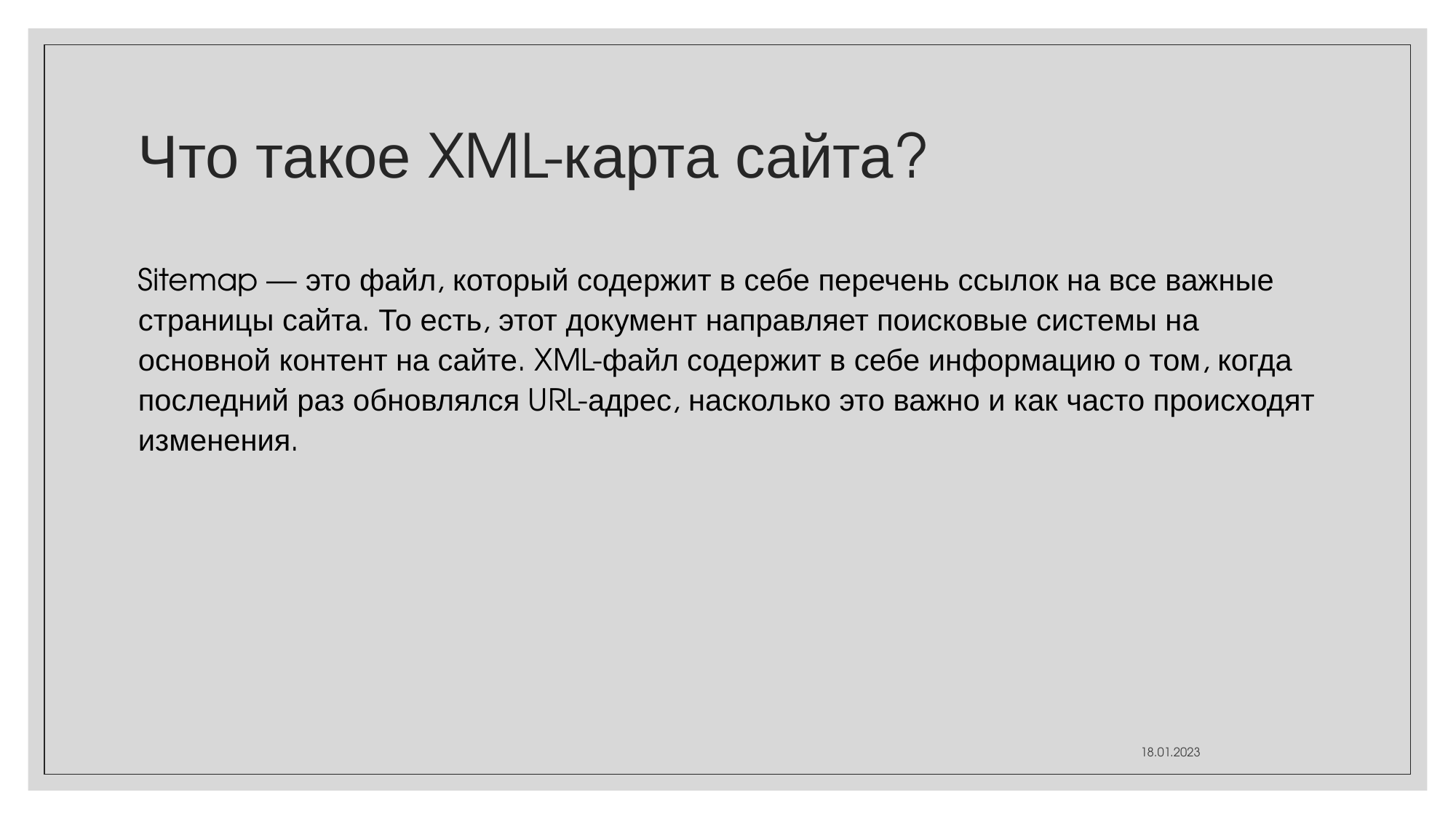

# Что такое XML-карта сайта?
Sitemap — это файл, который содержит в себе перечень ссылок на все важные страницы сайта. То есть, этот документ направляет поисковые системы на основной контент на сайте. XML-файл содержит в себе информацию о том, когда последний раз обновлялся URL-адрес, насколько это важно и как часто происходят изменения.
18.01.2023